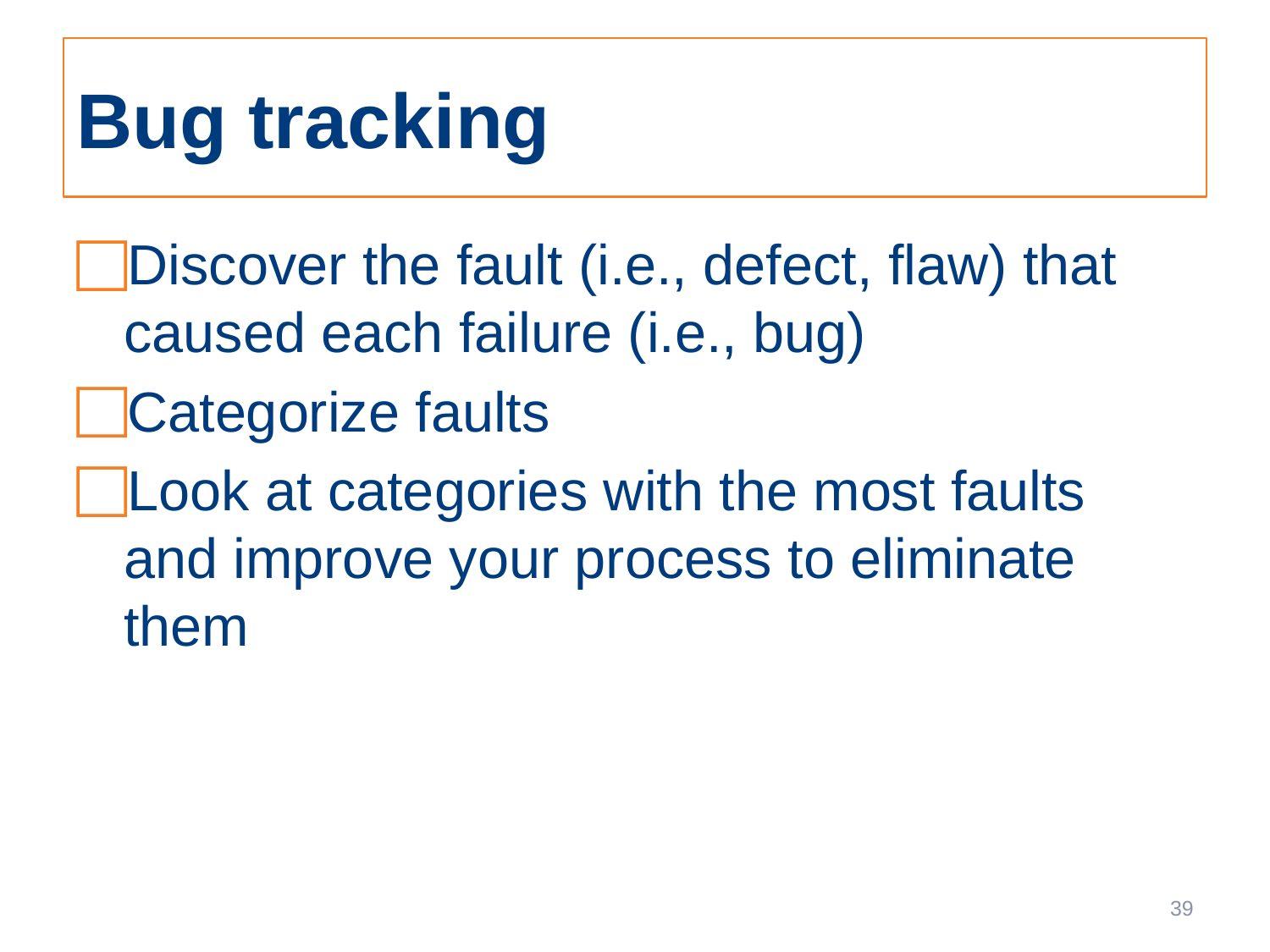

# Bug tracking
Discover the fault (i.e., defect, flaw) that caused each failure (i.e., bug)
Categorize faults
Look at categories with the most faults and improve your process to eliminate them
39